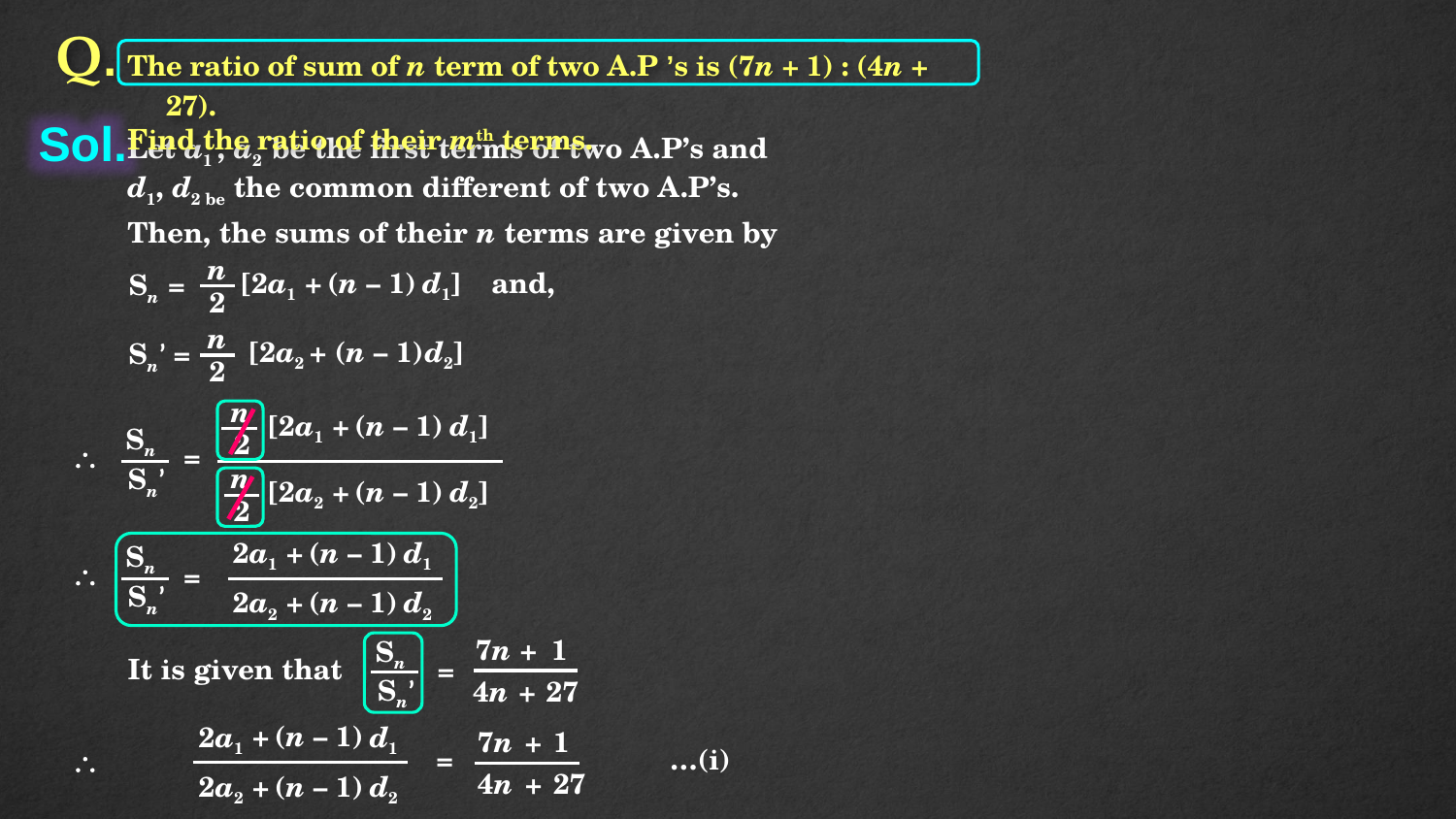

Q. The ratio of sum of n term of two A.P ’s is (7n + 1) : (4n + 27).
         Find the ratio of their mth terms.

Sol.
Let a1 , a2  be the first terms of two A.P’s and d1, d2 be the common different of two A.P’s.
Then, the sums of their n terms are given by
n
[2a1
+
(n – 1)
d1]
and,
Sn
=
2
n
[2a2
+
(n – 1)
d2]
Sn’
=
2
n
[2a1
+
(n – 1)
d1]
2

Sn
∴
=
n
[2a2
+
(n – 1)
d2]
2
Sn’

2a1
+
(n – 1)
d1
Sn

∴
=
Sn’
2a2
+
(n – 1)
d2
7n
+
1
Sn

It is given that
=
Sn’
4n
+
27
2a1
+
(n – 1)
d1
2a2
+
(n – 1)
d2
7n
+
1
4n
+
27
=
…(i)
∴